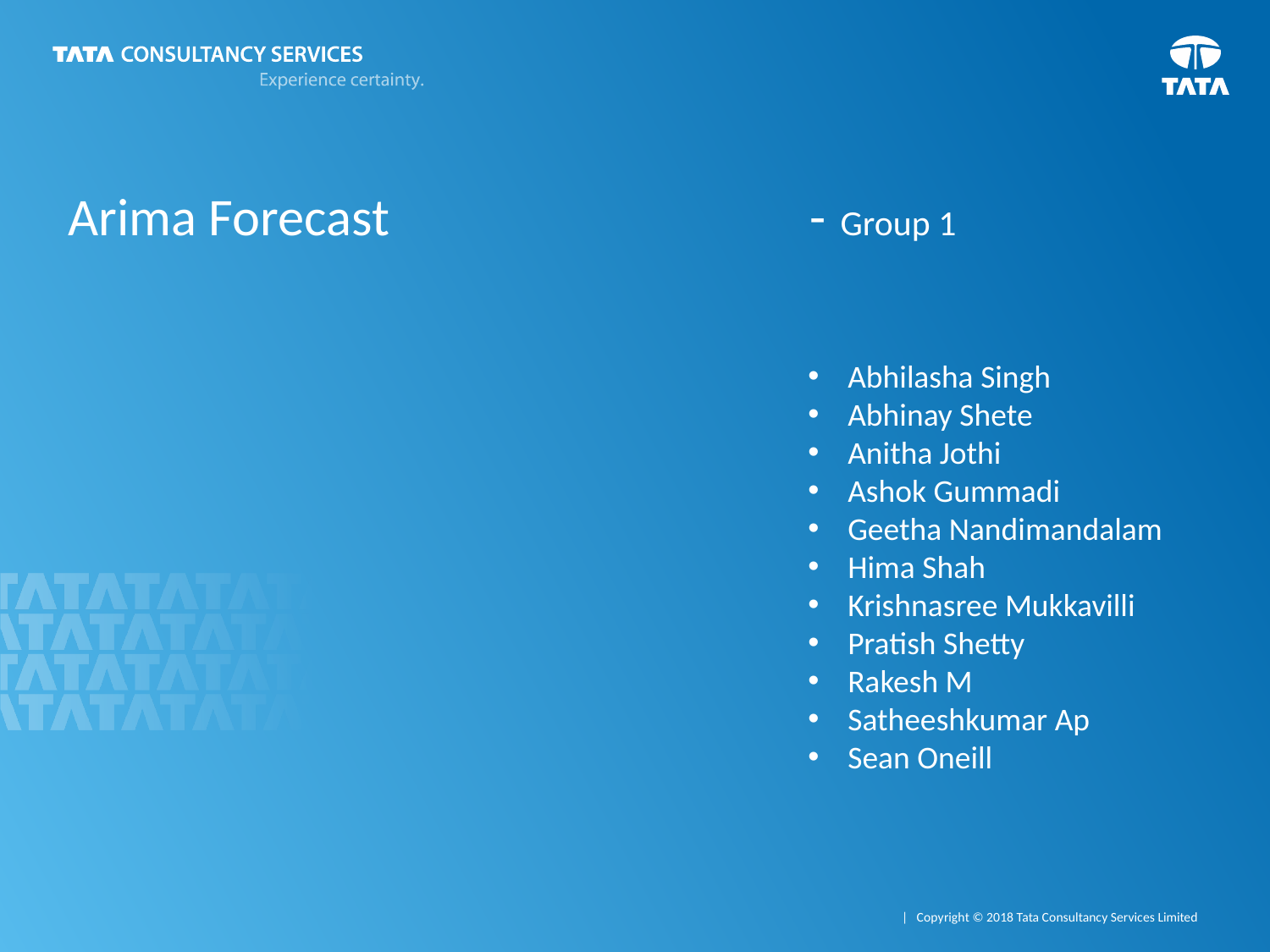

# Arima Forecast                                   - Group 1
Abhilasha Singh
Abhinay Shete
Anitha Jothi
Ashok Gummadi
Geetha Nandimandalam
Hima Shah
Krishnasree Mukkavilli
Pratish Shetty
Rakesh M
Satheeshkumar Ap
Sean Oneill